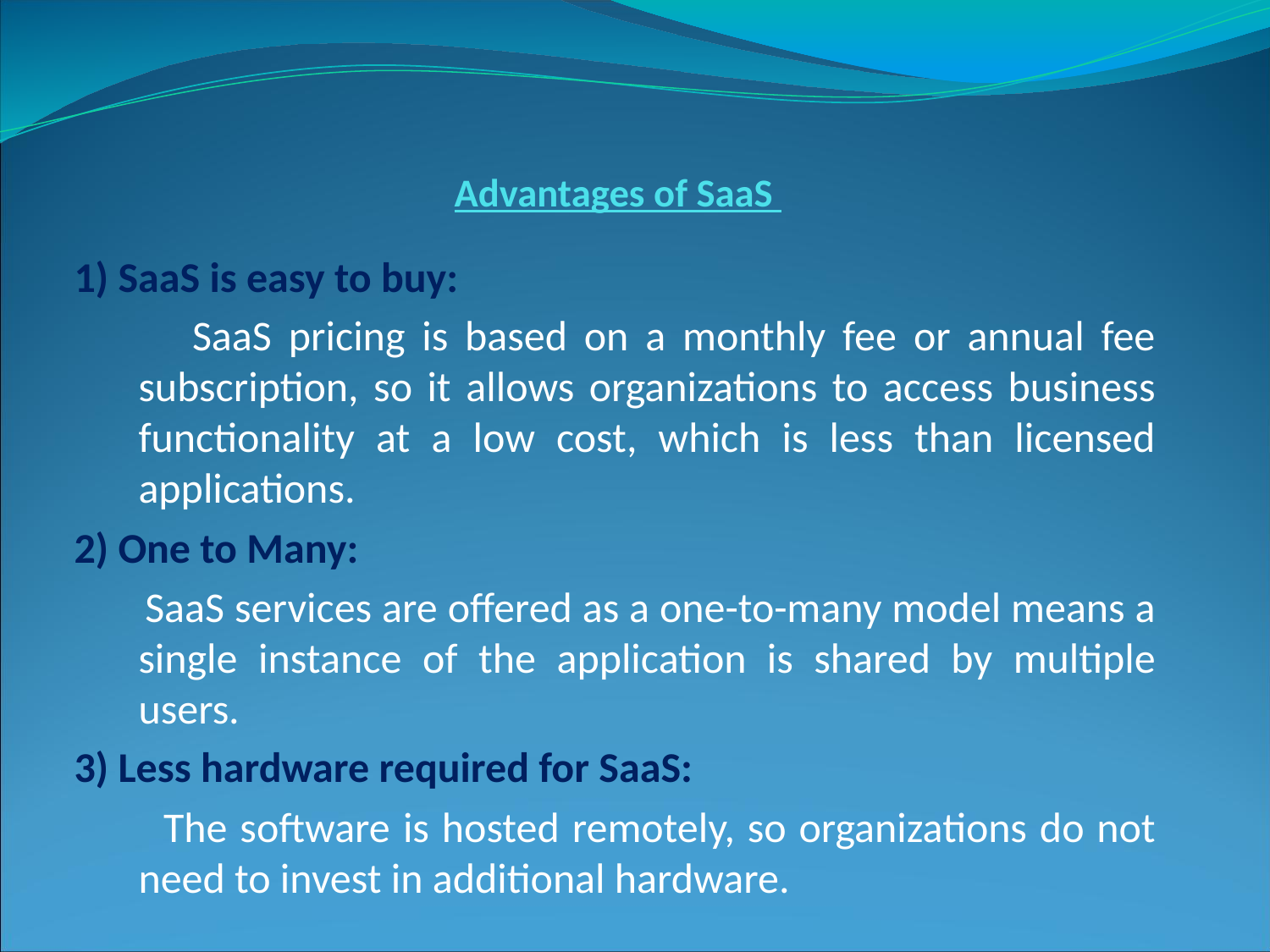

Advantages of SaaS
1) SaaS is easy to buy:
       SaaS pricing is based on a monthly fee or annual fee subscription, so it allows organizations to access business functionality at a low cost, which is less than licensed applications.
2) One to Many:
       SaaS services are offered as a one-to-many model means a single instance of the application is shared by multiple users.
3) Less hardware required for SaaS:
       The software is hosted remotely, so organizations do not need to invest in additional hardware.